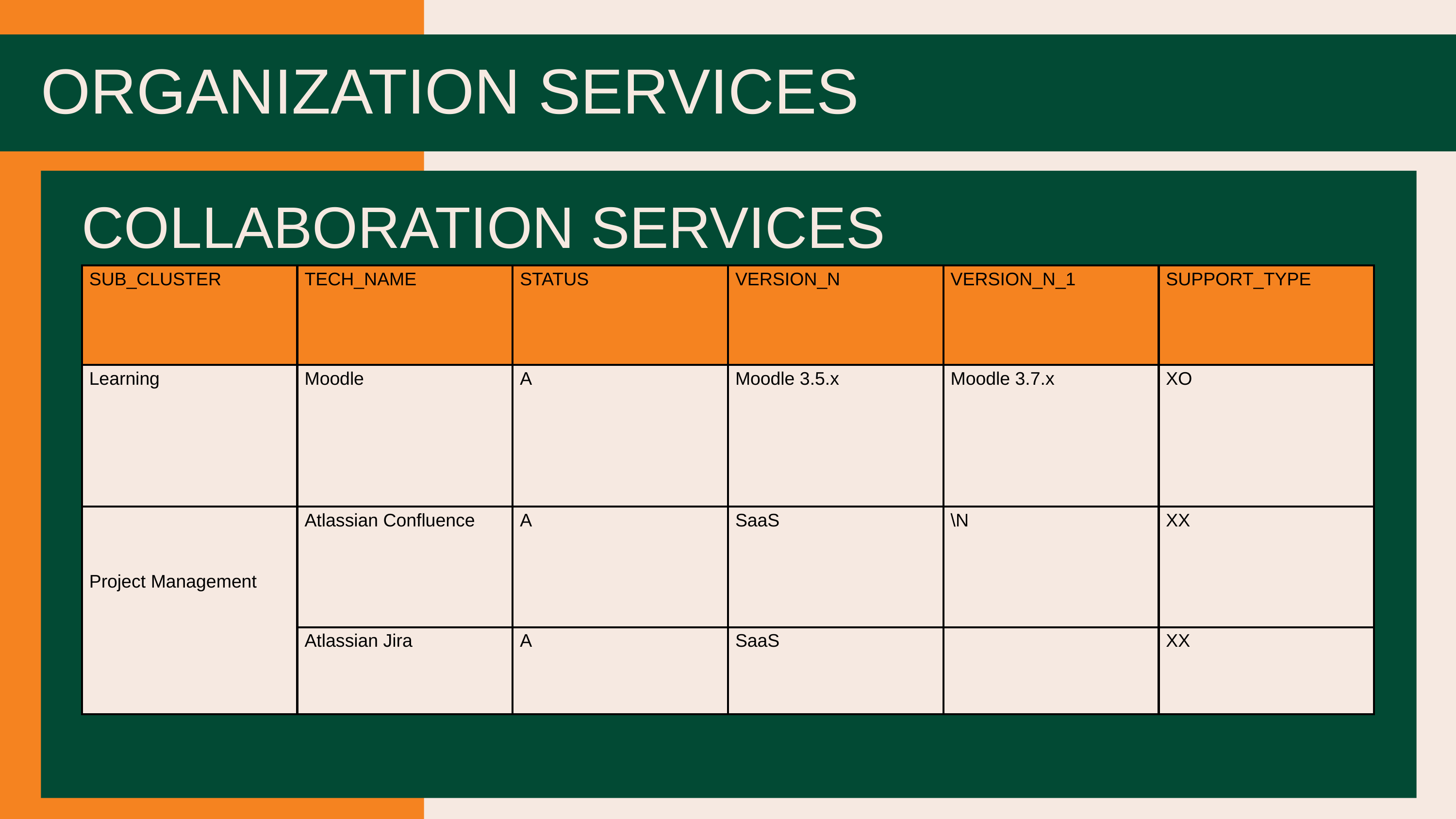

ORGANIZATION SERVICES

COLLABORATION SERVICES
| SUB\_CLUSTER | TECH\_NAME | STATUS | VERSION\_N | VERSION\_N\_1 | SUPPORT\_TYPE |
| --- | --- | --- | --- | --- | --- |
| Learning | Moodle | A | Moodle 3.5.x | Moodle 3.7.x | XO |
| Project Management | Atlassian Confluence | A | SaaS | \N | XX |
|  | Atlassian Jira | A | SaaS |  | XX |
PROTOTIPE LOGO 2
PROTOTIPE LOGO 2
PROTOTIPE LOGO 2